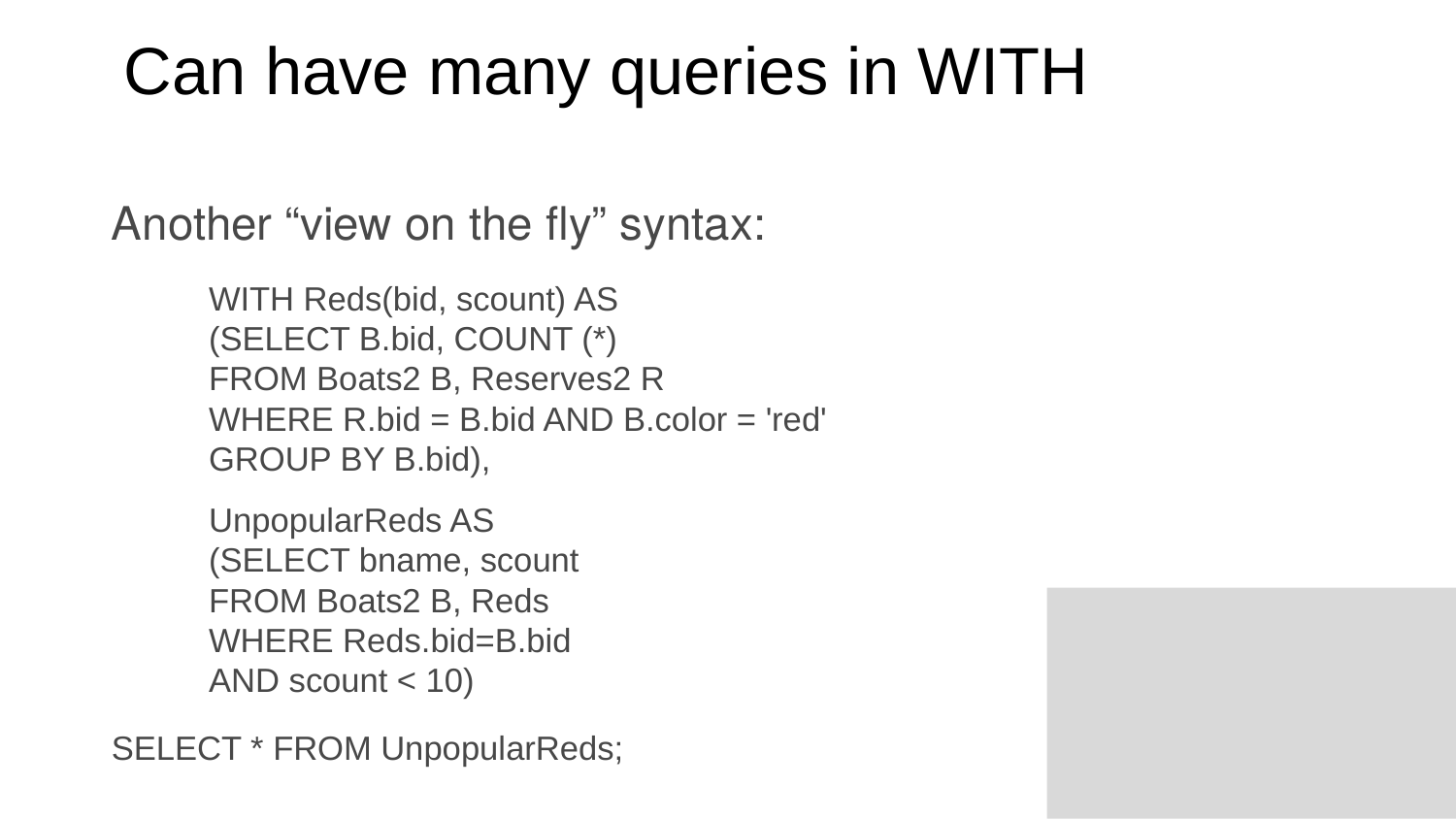

# Can have many queries in WITH
Another “view on the fly” syntax:
WITH Reds(bid, scount) AS
(SELECT B.bid, COUNT (*)
FROM Boats2 B, Reserves2 R
WHERE R.bid = B.bid AND B.color = 'red'
GROUP BY B.bid),
UnpopularReds AS
(SELECT bname, scount
FROM Boats2 B, Reds
WHERE Reds.bid=B.bid
AND scount < 10)
SELECT * FROM UnpopularReds;